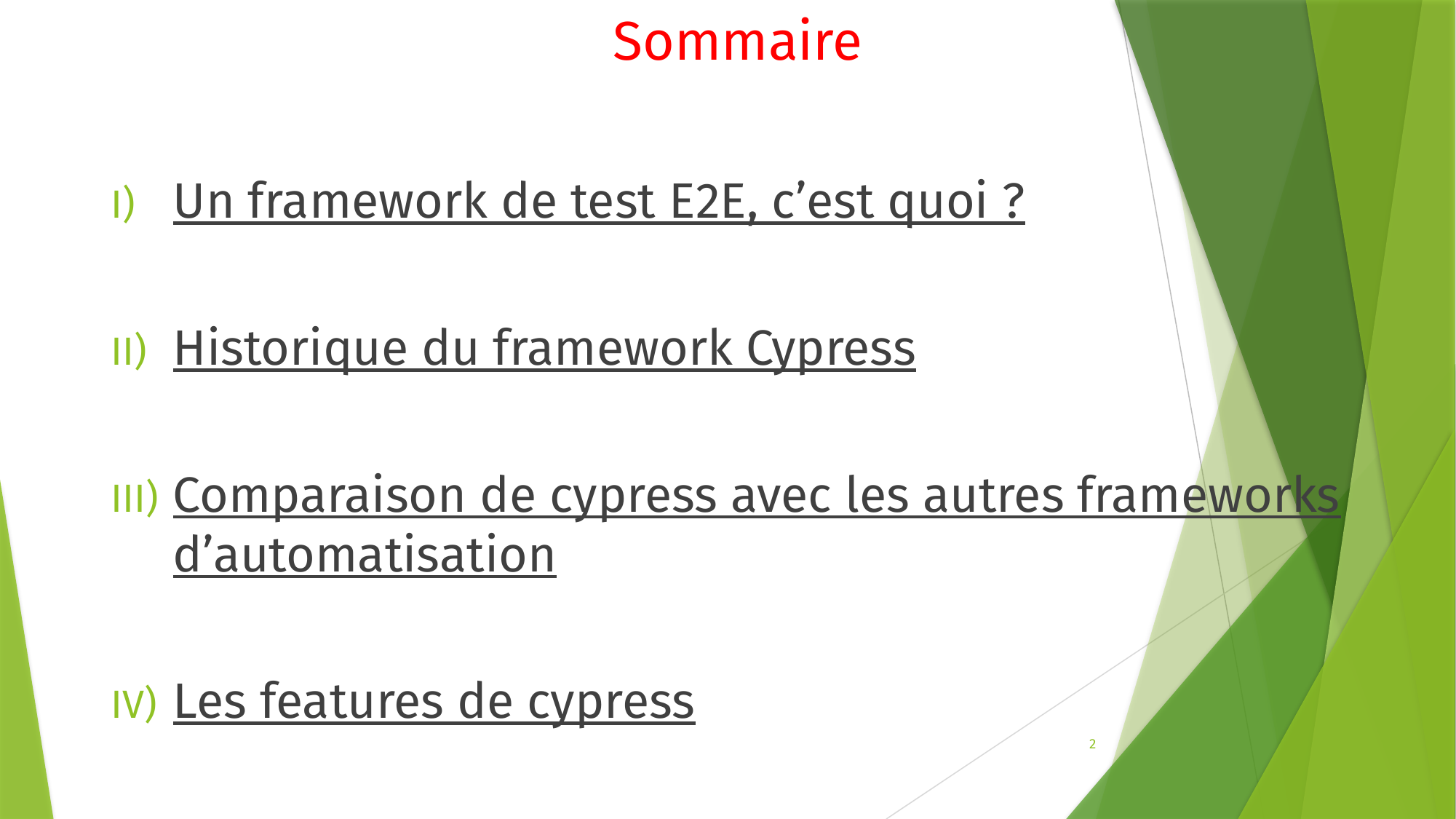

# Sommaire
Un framework de test E2E, c’est quoi ?

Historique du framework Cypress

Comparaison de cypress avec les autres frameworks d’automatisation

Les features de cypress

2